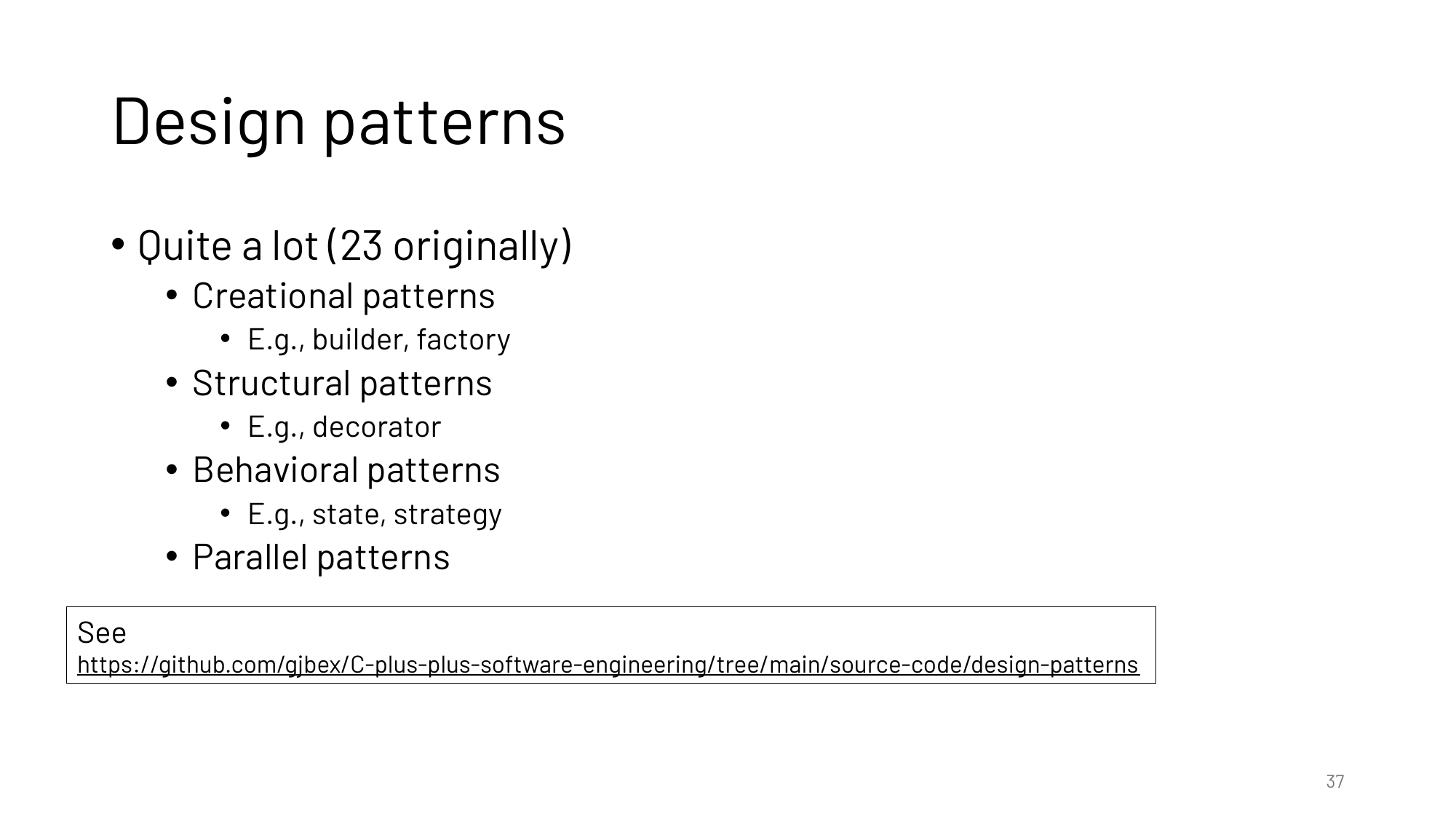

# Design patterns
Quite a lot (23 originally)
Creational patterns
E.g., builder, factory
Structural patterns
E.g., decorator
Behavioral patterns
E.g., state, strategy
Parallel patterns
See
https://github.com/gjbex/C-plus-plus-software-engineering/tree/main/source-code/design-patterns
37